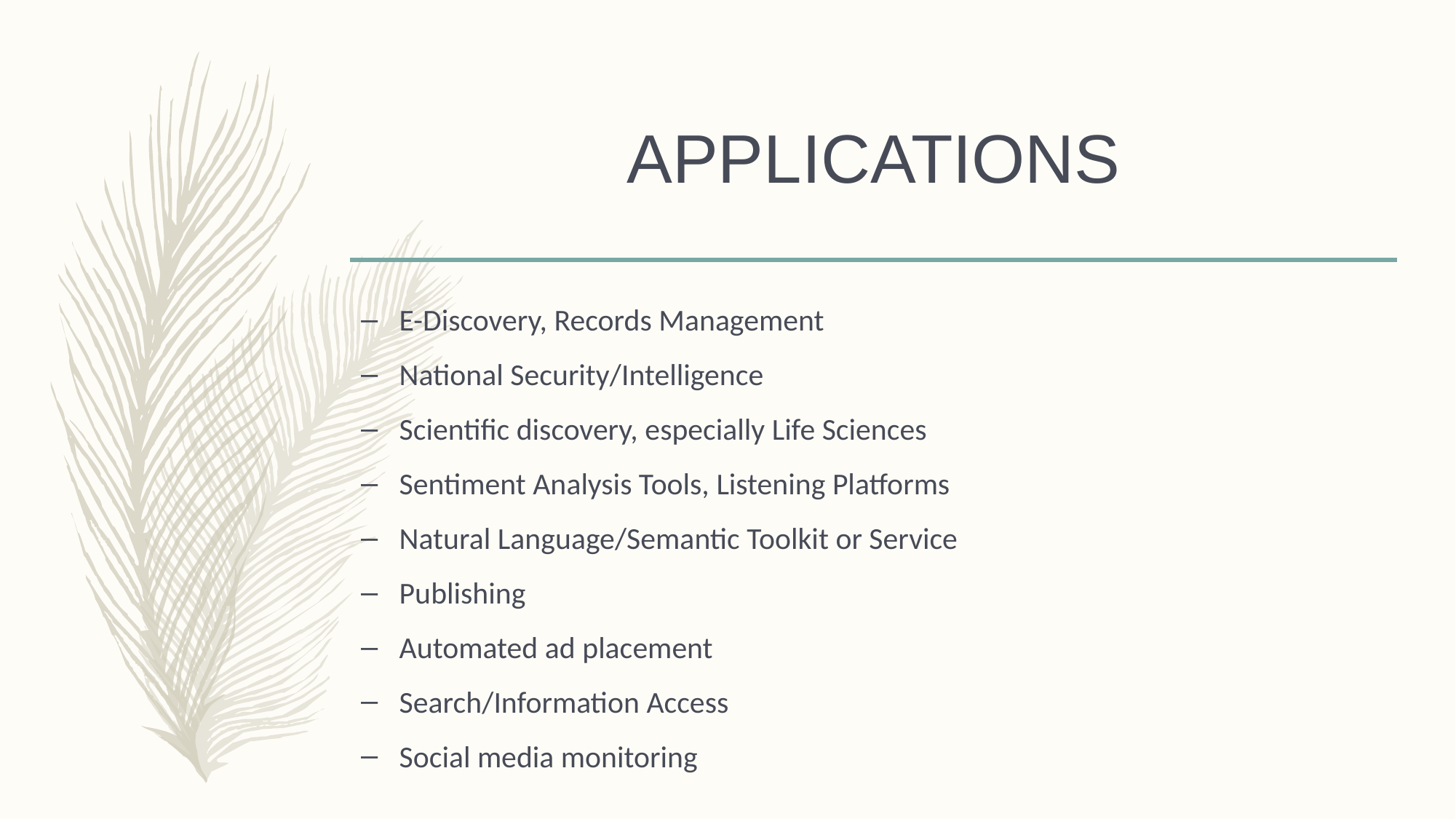

# APPLICATIONS
E-Discovery, Records Management
National Security/Intelligence
Scientific discovery, especially Life Sciences
Sentiment Analysis Tools, Listening Platforms
Natural Language/Semantic Toolkit or Service
Publishing
Automated ad placement
Search/Information Access
Social media monitoring